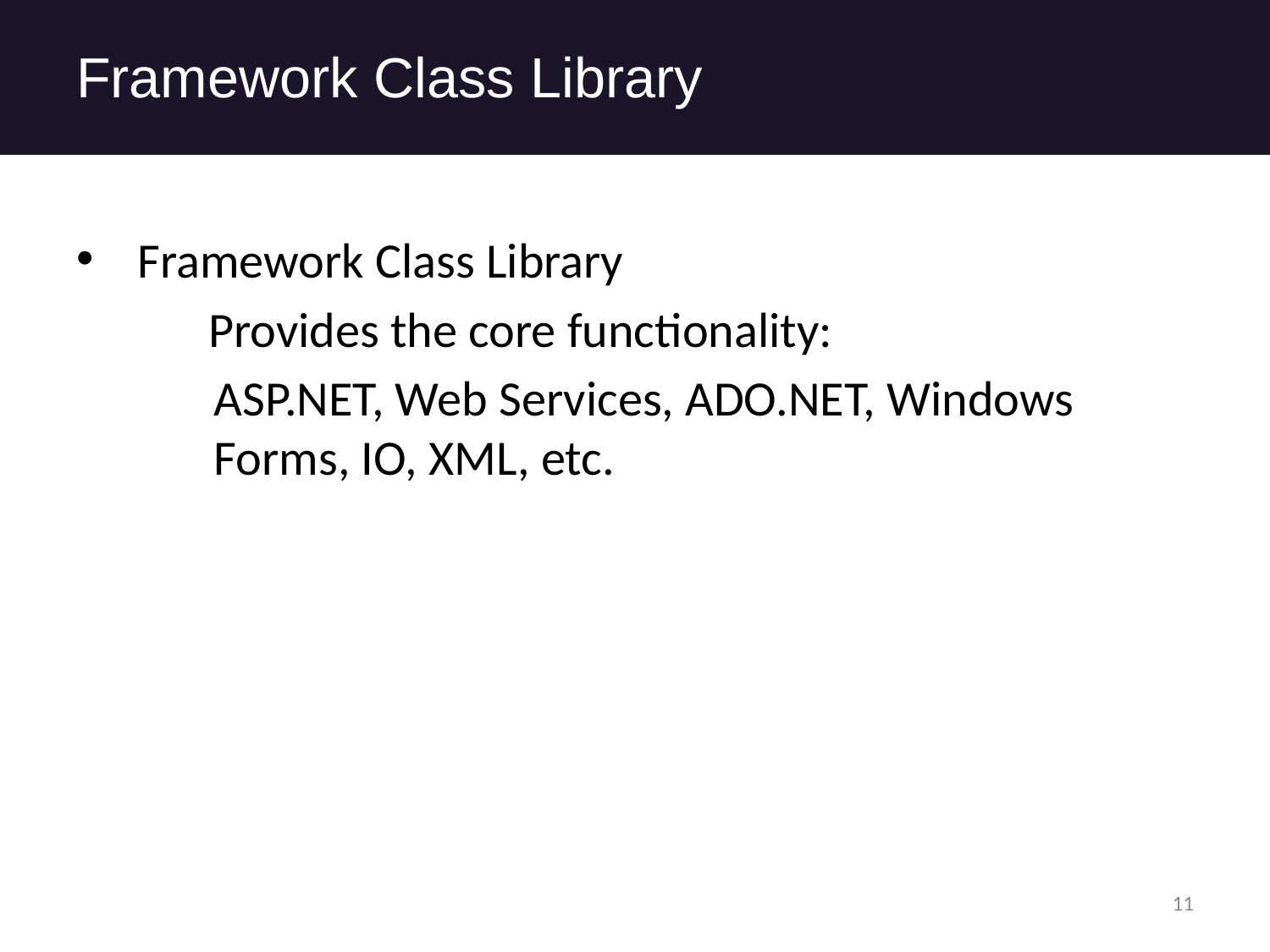

# Framework Class Library
Framework Class Library
    Provides the core functionality:
	ASP.NET, Web Services, ADO.NET, Windows Forms, IO, XML, etc.

11